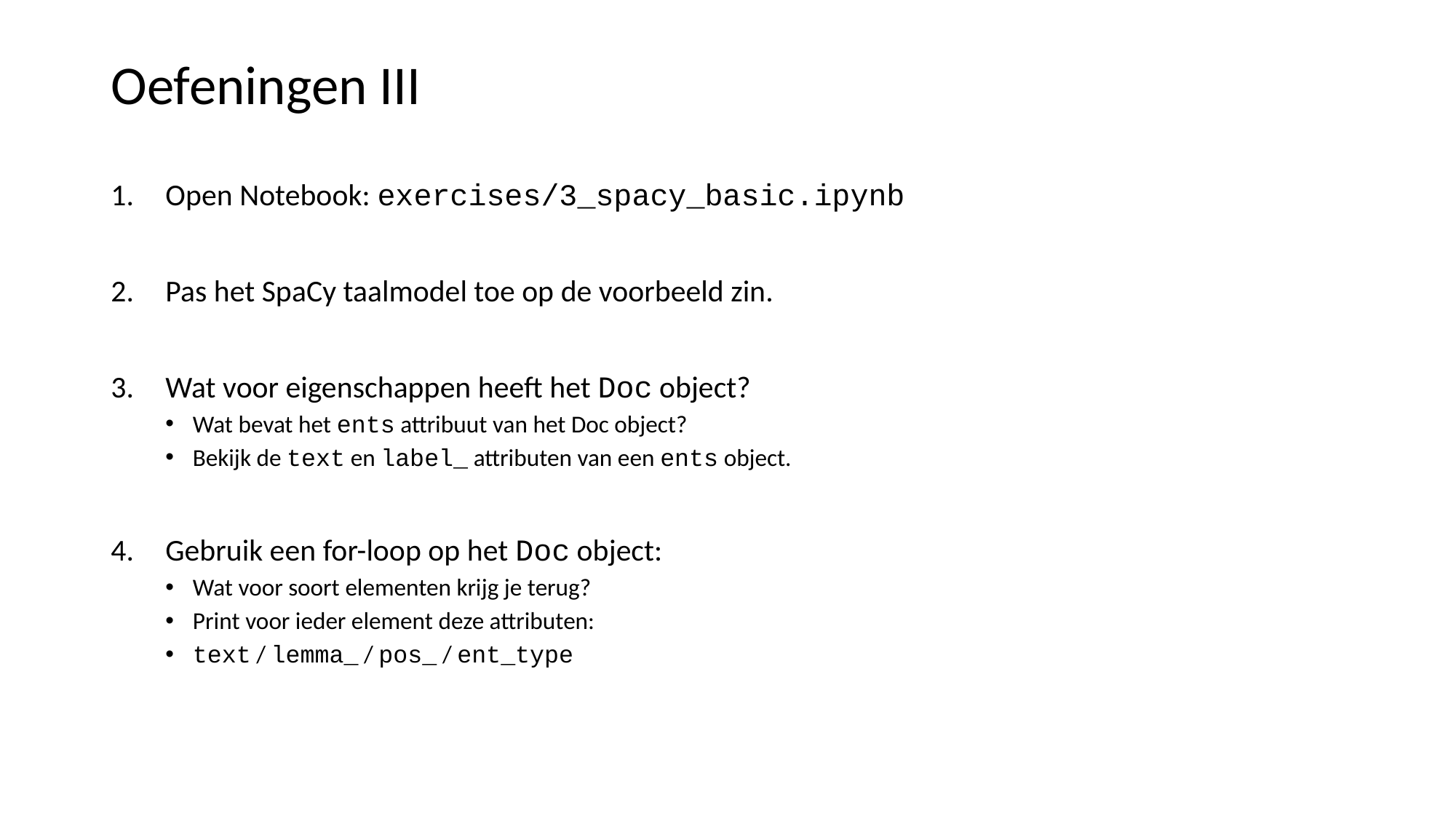

# Oefeningen III
Open Notebook: exercises/3_spacy_basic.ipynb

Pas het SpaCy taalmodel toe op de voorbeeld zin.

Wat voor eigenschappen heeft het Doc object?
Wat bevat het ents attribuut van het Doc object?
Bekijk de text en label_ attributen van een ents object.

Gebruik een for-loop op het Doc object:
Wat voor soort elementen krijg je terug?
Print voor ieder element deze attributen:
text / lemma_ / pos_ / ent_type